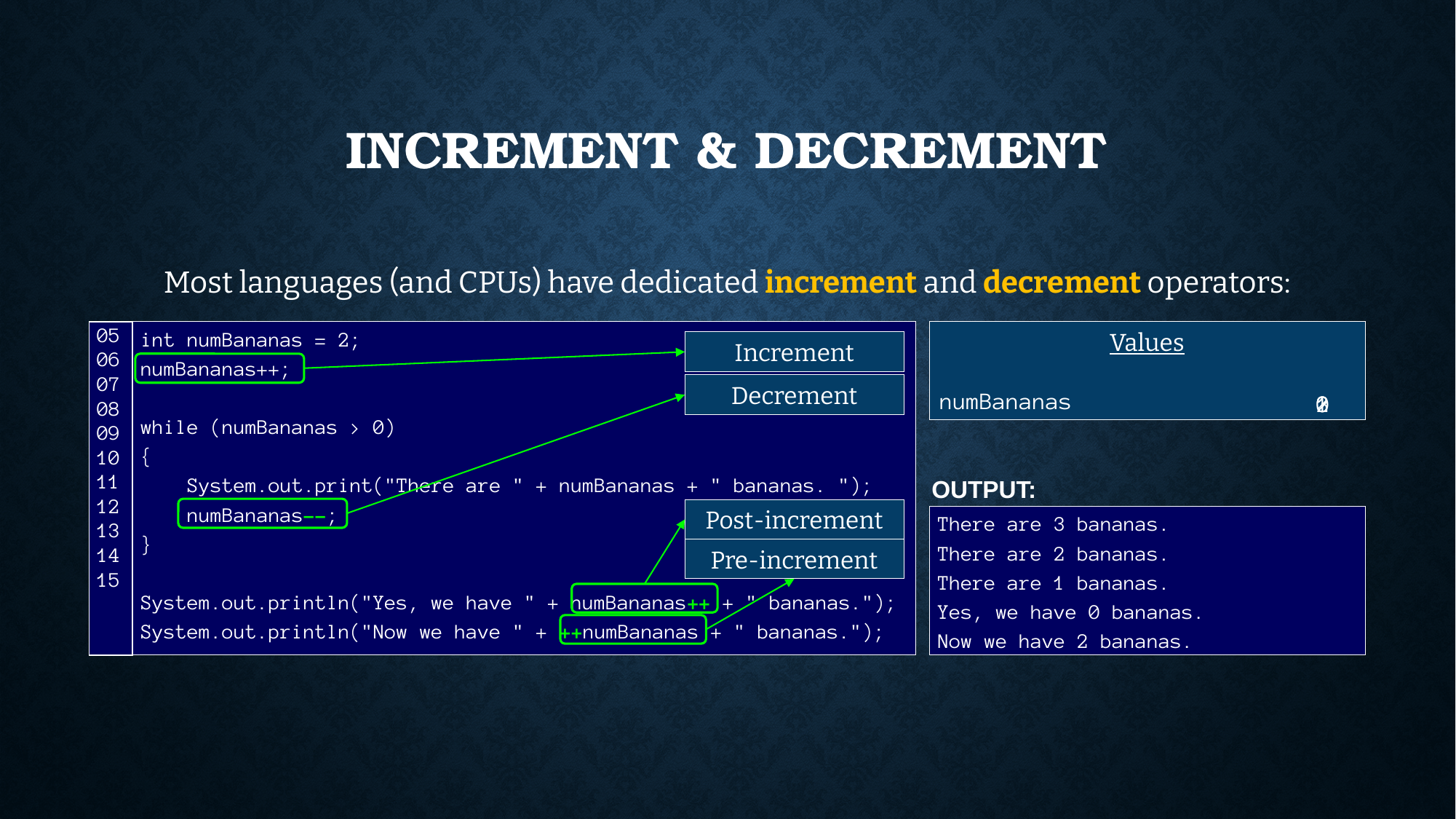

# Increment & Decrement
Most languages (and CPUs) have dedicated increment and decrement operators:
int numBananas = 2;
numBananas++;

while (numBananas > 0)
{
    System.out.print("There are " + numBananas + " bananas. ");
    numBananas--;
}

System.out.println("Yes, we have " + numBananas++ + " bananas.");
System.out.println("Now we have " + ++numBananas + " bananas.");
Values

numBananas
| 05 06 07 08 09 10 11 12 13 14 15 |
| --- |
Increment

Decrement
3
2
1
0
OUTPUT:

Post-increment
There are 3 bananas.
There are 2 bananas.
There are 1 bananas.
Yes, we have 0 bananas.
Now we have 2 bananas.
Pre-increment